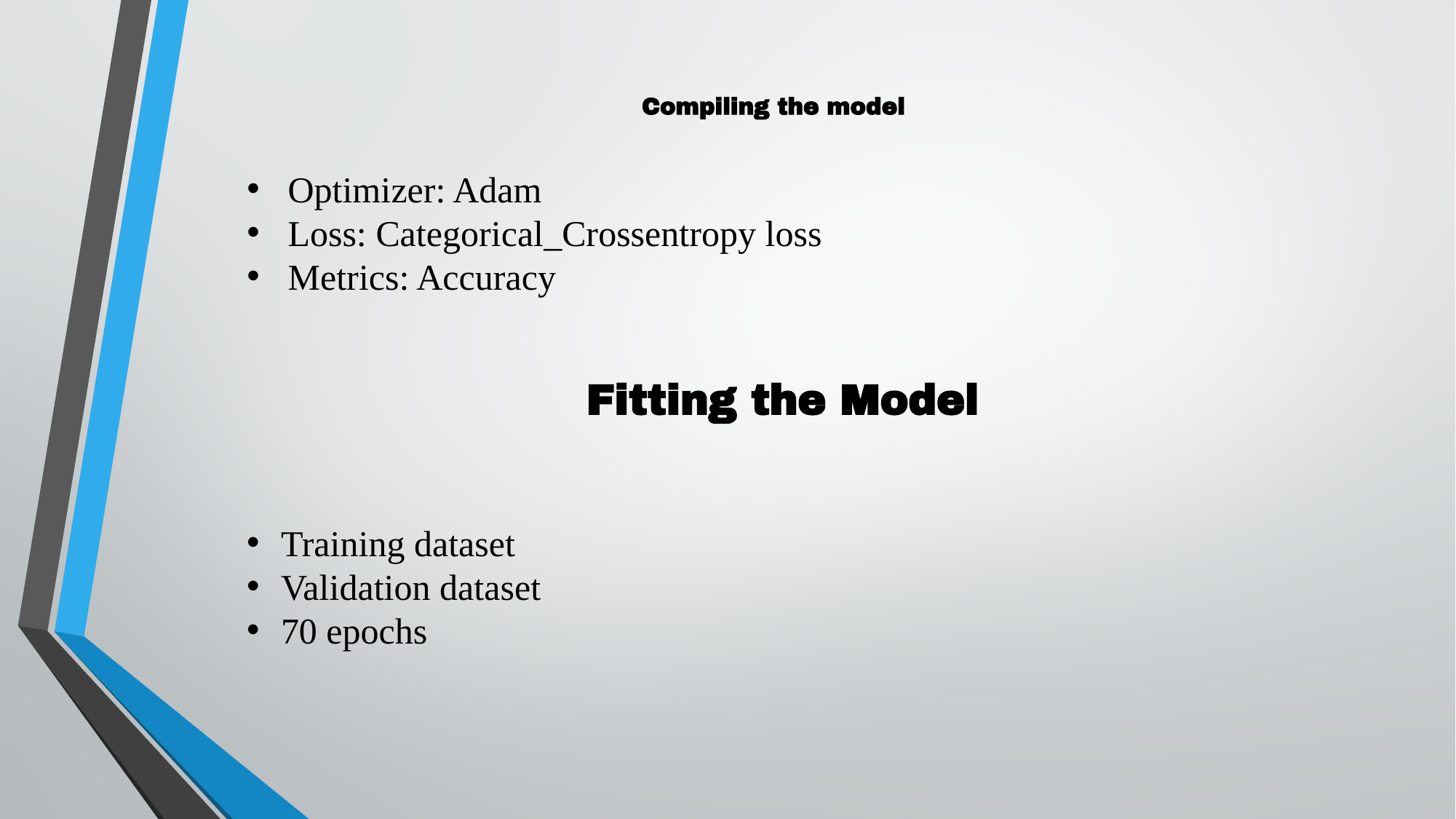

# Compiling the model
Optimizer: Adam
Loss: Categorical_Crossentropy loss
Metrics: Accuracy
       Fitting the Model
Training dataset
Validation dataset
70 epochs